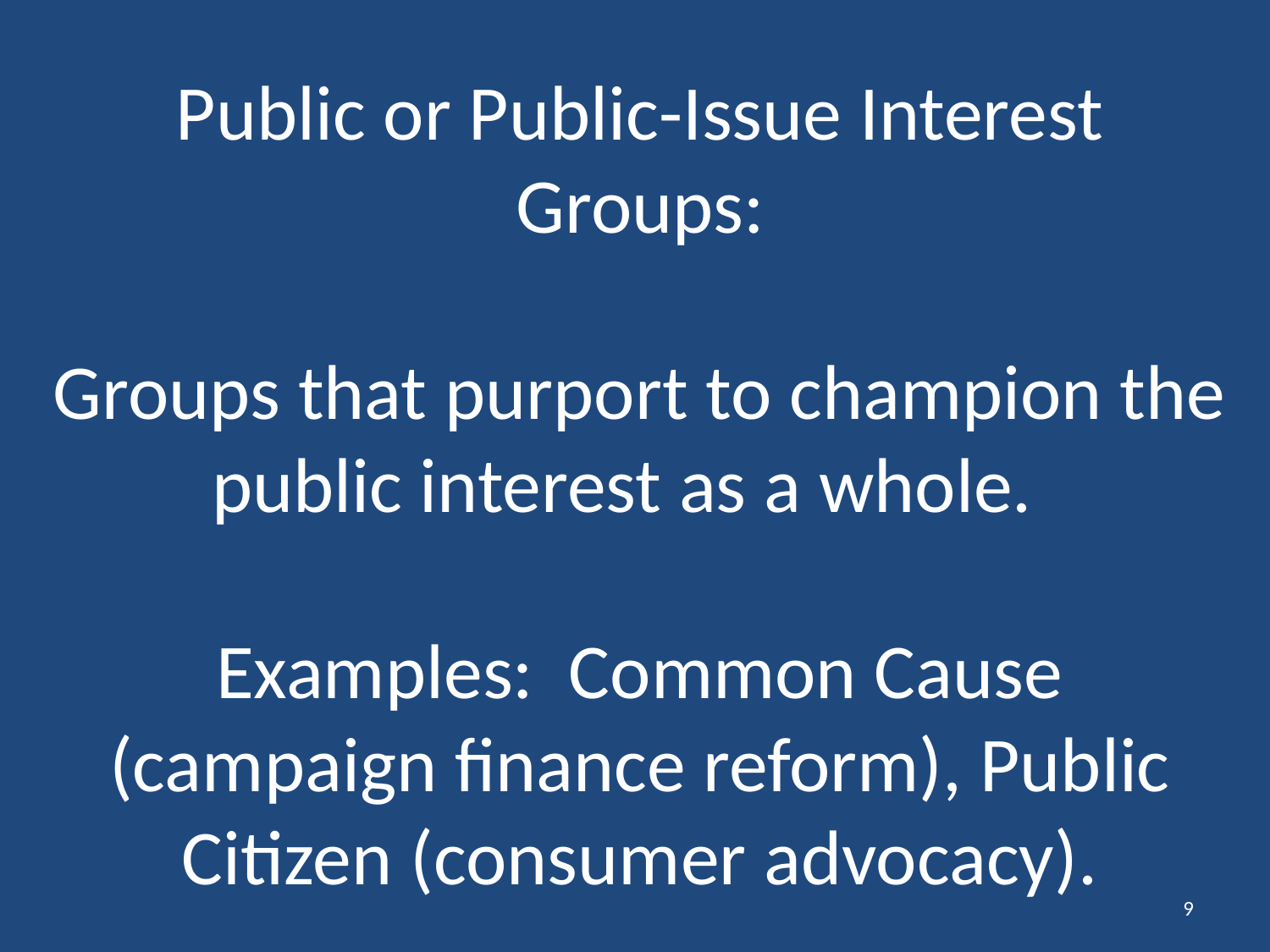

# Public or Public-Issue Interest Groups: Groups that purport to champion the public interest as a whole. Examples:  Common Cause (campaign finance reform), Public Citizen (consumer advocacy).
9